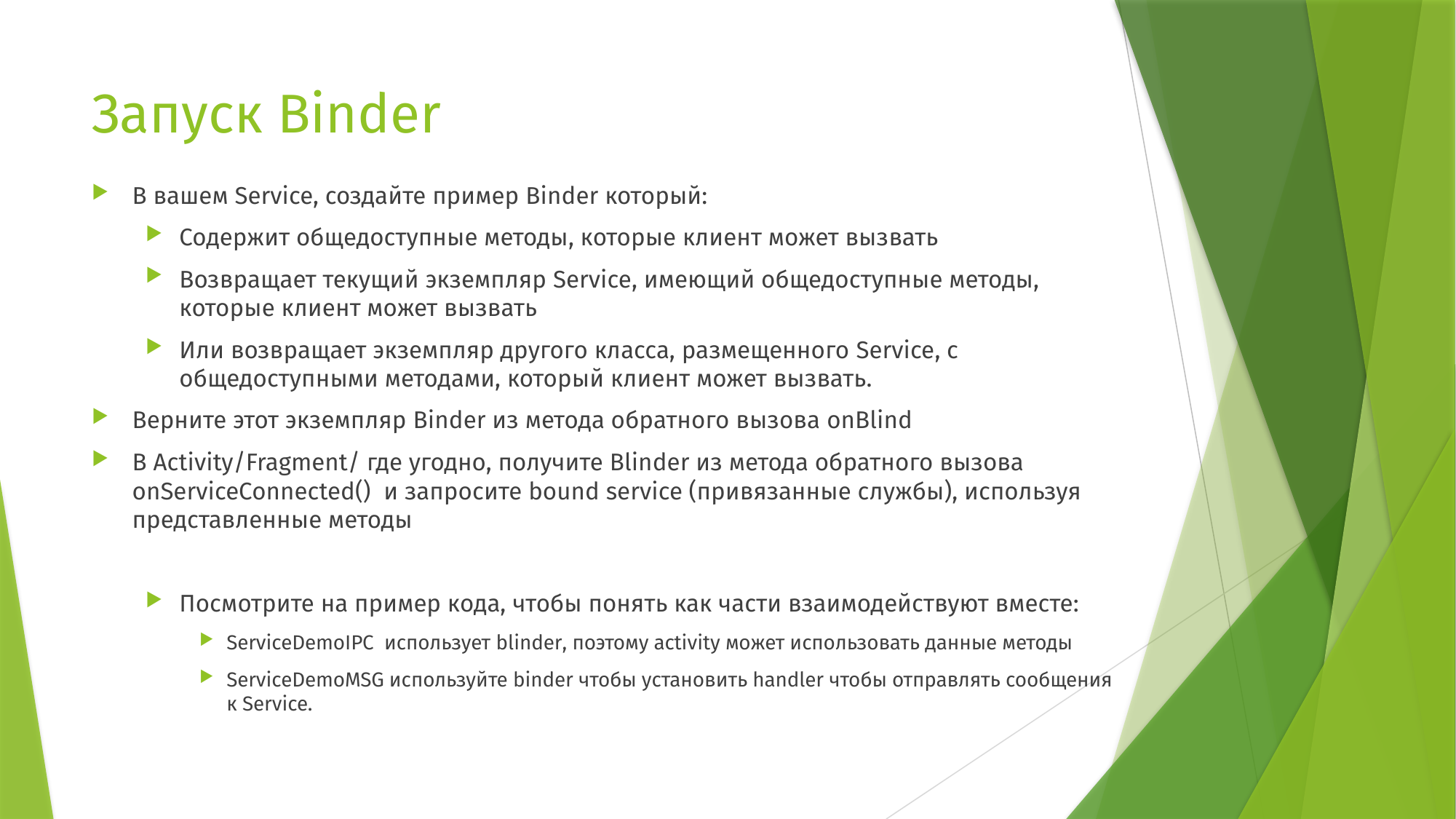

# Запуск Binder
В вашем Service, создайте пример Binder который:
Содержит общедоступные методы, которые клиент может вызвать
Возвращает текущий экземпляр Service, имеющий общедоступные методы, которые клиент может вызвать
Или возвращает экземпляр другого класса, размещенного Service, с общедоступными методами, который клиент может вызвать.
Верните этот экземпляр Binder из метода обратного вызова onBlind
В Activity/Fragment/ где угодно, получите Blinder из метода обратного вызова onServiceConnected()  и запросите bound service (привязанные службы), используя представленные методы

Посмотрите на пример кода, чтобы понять как части взаимодействуют вместе:
ServiceDemoIPC  использует blinder, поэтому activity может использовать данные методы
ServiceDemoMSG используйте binder чтобы установить handler чтобы отправлять сообщения к Service.